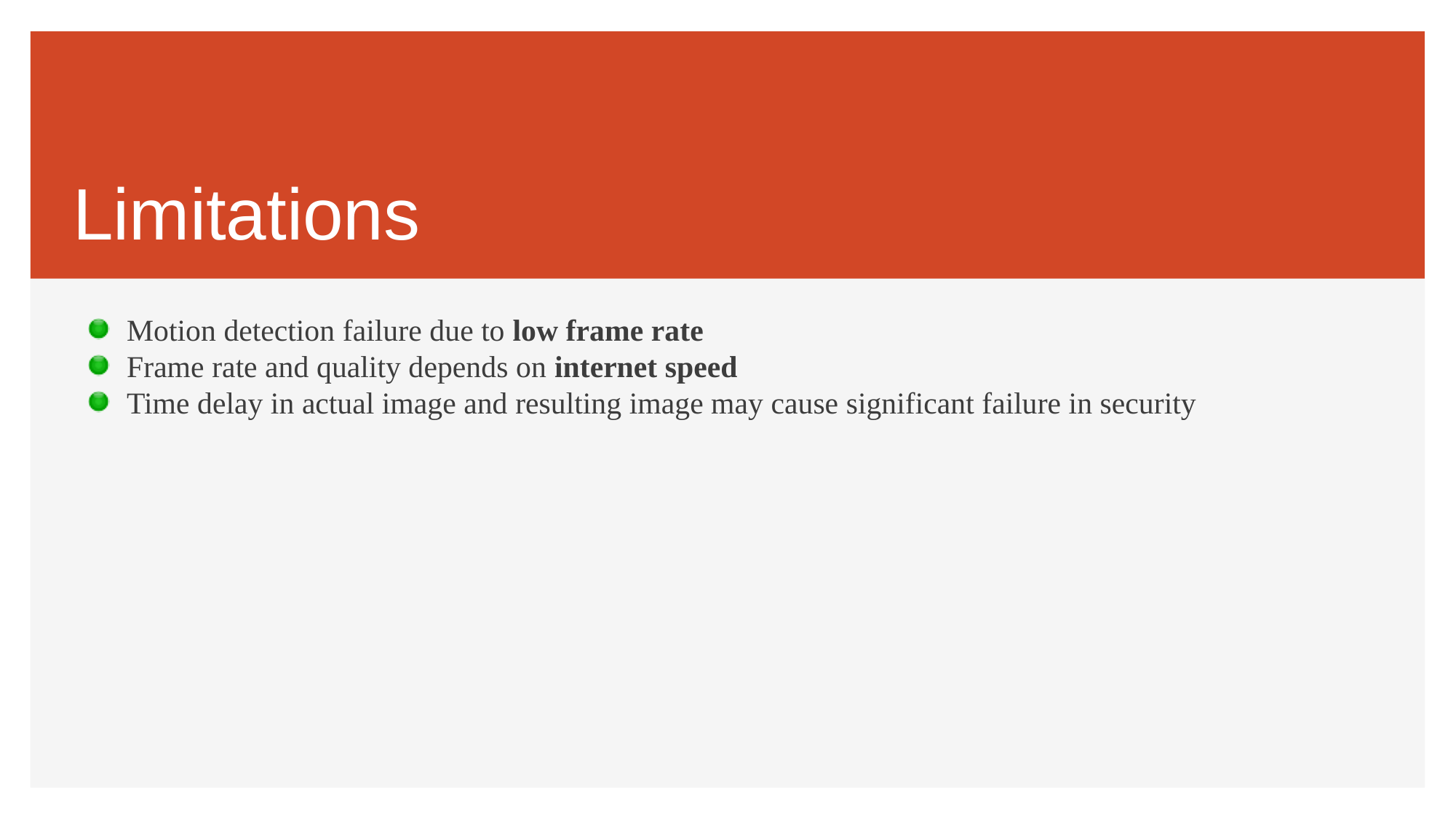

Limitations
Motion detection failure due to low frame rate
Frame rate and quality depends on internet speed
Time delay in actual image and resulting image may cause significant failure in security